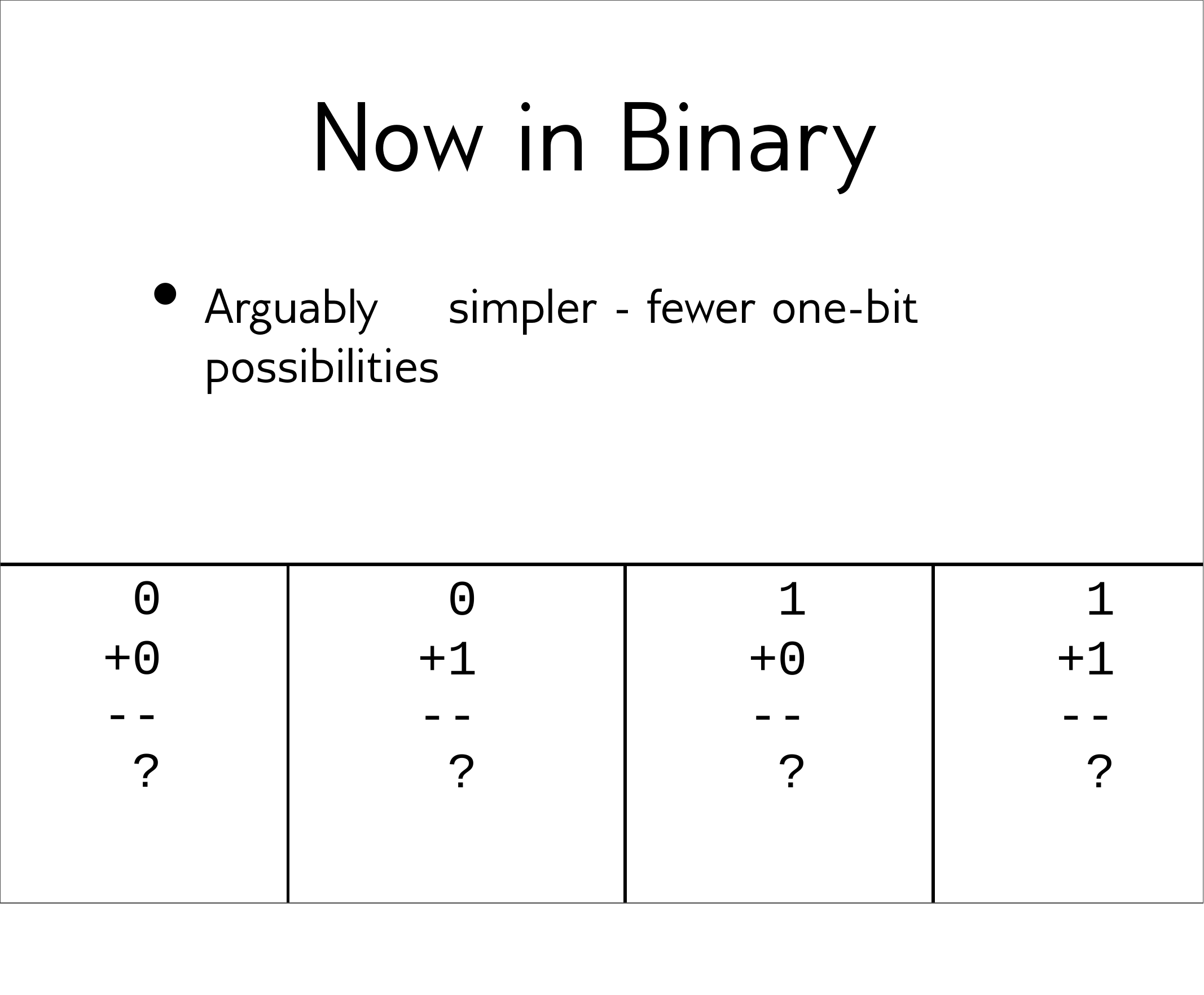

# Now in Binary
Arguably	simpler - fewer one-bit possibilities

| 0 | 0 | 1 | 1 |
| --- | --- | --- | --- |
| +0 | +1 | +0 | +1 |
| -- | -- | -- | -- |
| ? | ? | ? | ? |